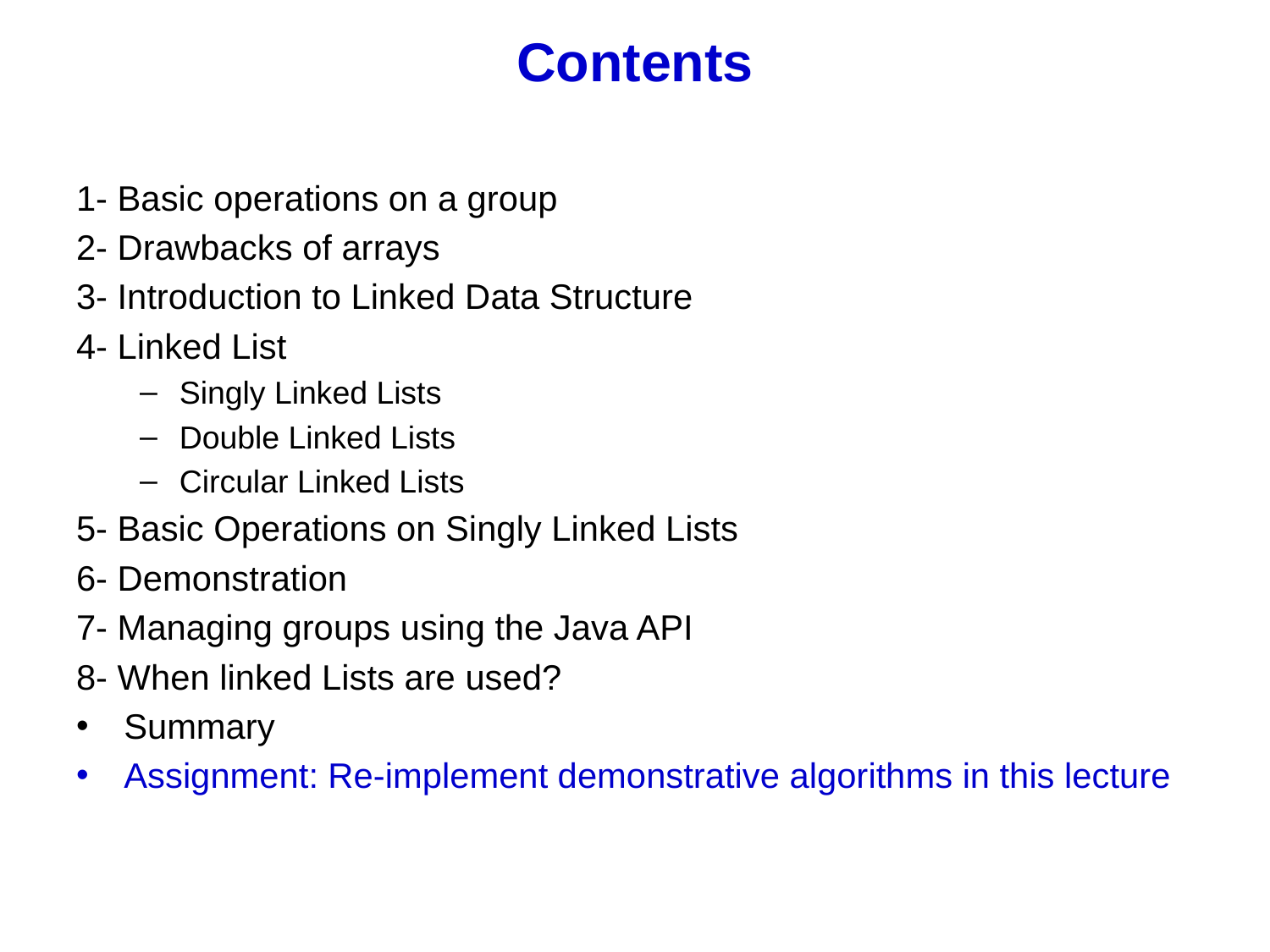

# Contents
1- Basic operations on a group
2- Drawbacks of arrays
3- Introduction to Linked Data Structure
4- Linked List
Singly Linked Lists
Double Linked Lists
Circular Linked Lists
5- Basic Operations on Singly Linked Lists
6- Demonstration
7- Managing groups using the Java API
8- When linked Lists are used?
Summary
Assignment: Re-implement demonstrative algorithms in this lecture